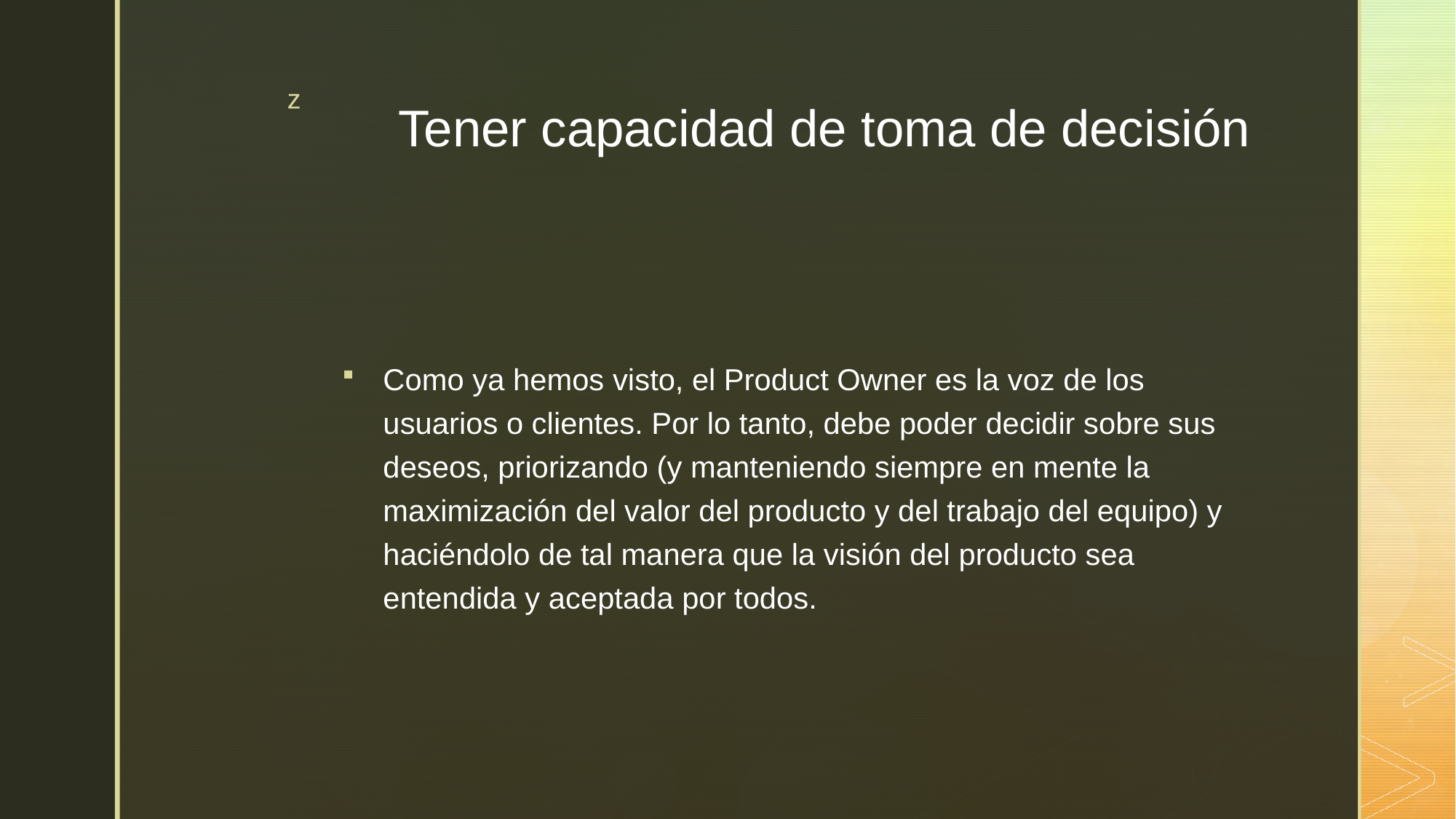

# Tener capacidad de toma de decisión
Como ya hemos visto, el Product Owner es la voz de los usuarios o clientes. Por lo tanto, debe poder decidir sobre sus deseos, priorizando (y manteniendo siempre en mente la maximización del valor del producto y del trabajo del equipo) y haciéndolo de tal manera que la visión del producto sea entendida y aceptada por todos.